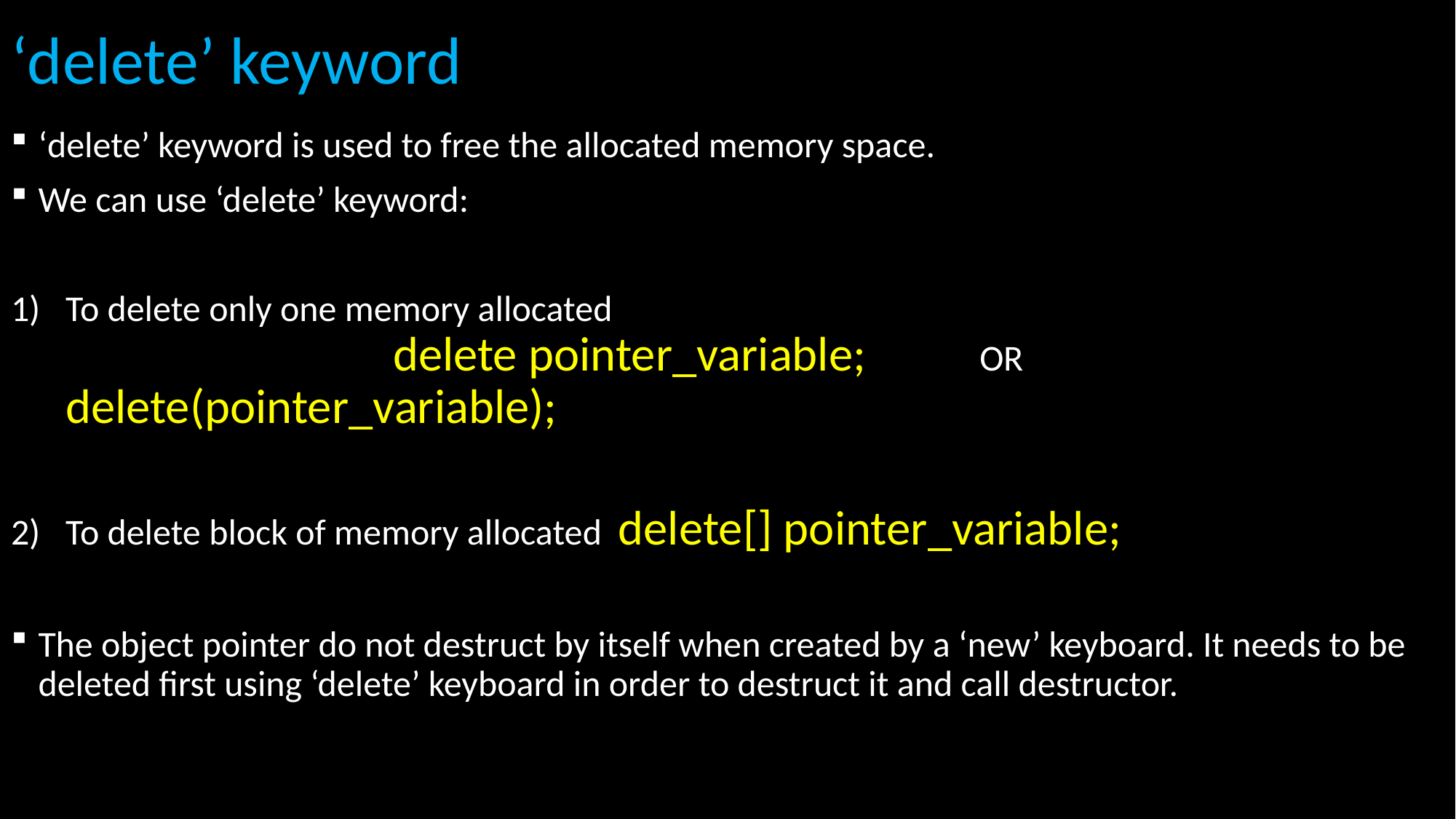

# ‘delete’ keyword
‘delete’ keyword is used to free the allocated memory space.
We can use ‘delete’ keyword:

To delete only one memory allocated										delete pointer_variable;	     OR	     delete(pointer_variable);

To delete block of memory allocated  delete[] pointer_variable;

The object pointer do not destruct by itself when created by a ‘new’ keyboard. It needs to be deleted first using ‘delete’ keyboard in order to destruct it and call destructor.